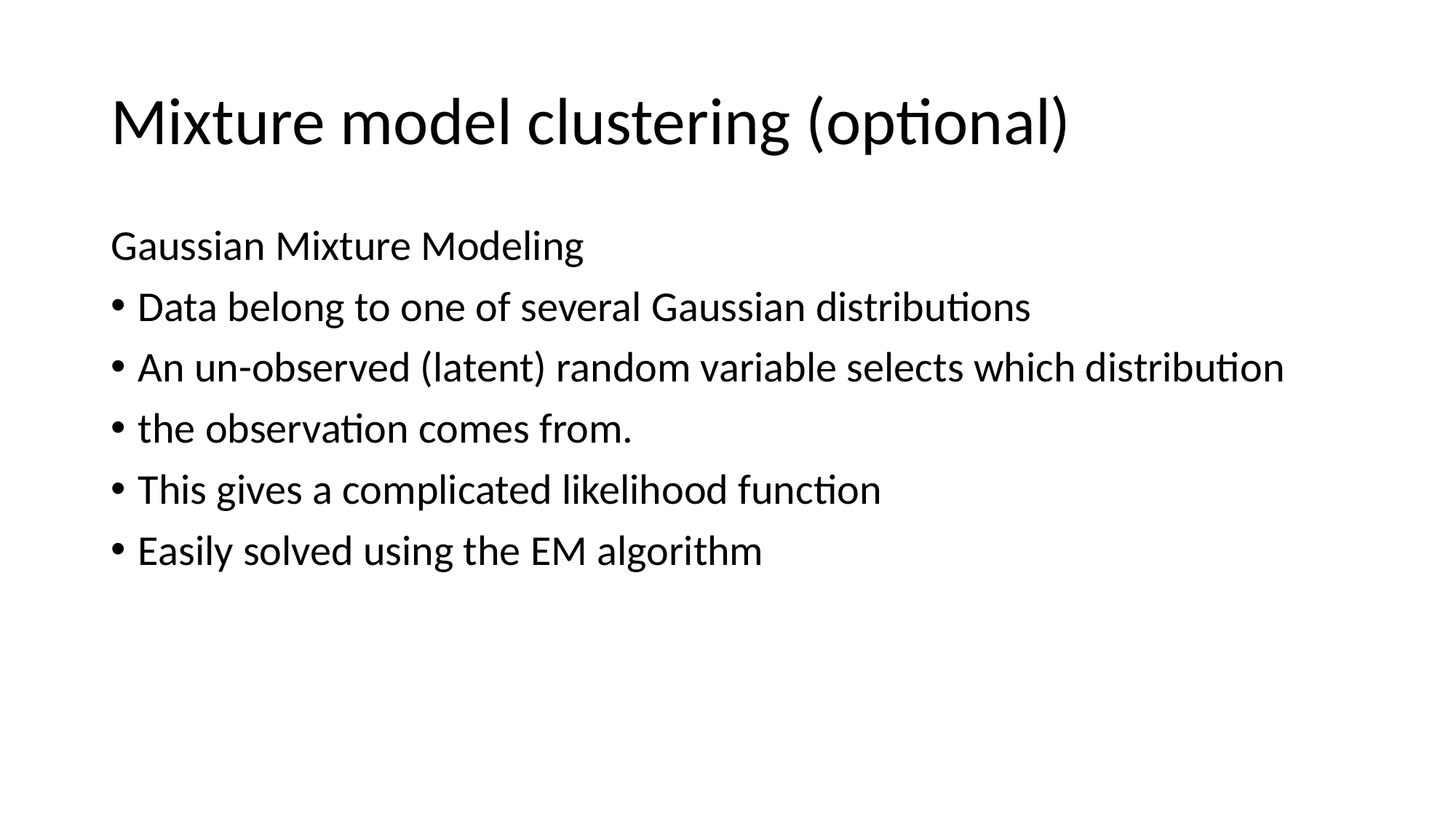

# Mixture model clustering (optional)
Gaussian Mixture Modeling
Data belong to one of several Gaussian distributions
An un-observed (latent) random variable selects which distribution
the observation comes from.
This gives a complicated likelihood function
Easily solved using the EM algorithm